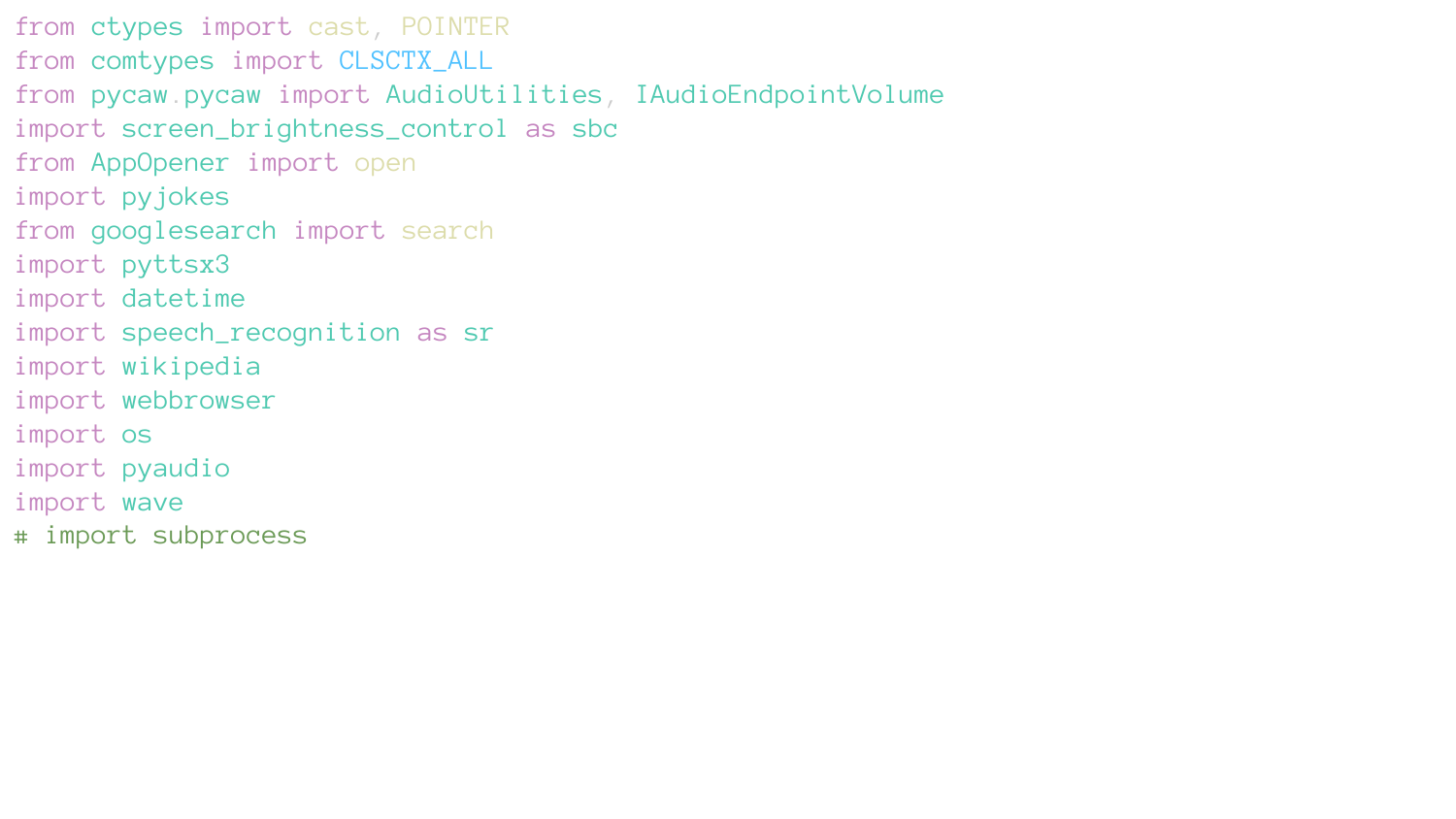

from ctypes import cast, POINTER
from comtypes import CLSCTX_ALL
from pycaw.pycaw import AudioUtilities, IAudioEndpointVolume
import screen_brightness_control as sbc
from AppOpener import open
import pyjokes
from googlesearch import search
import pyttsx3
import datetime
import speech_recognition as sr
import wikipedia
import webbrowser
import os
import pyaudio
import wave
# import subprocess